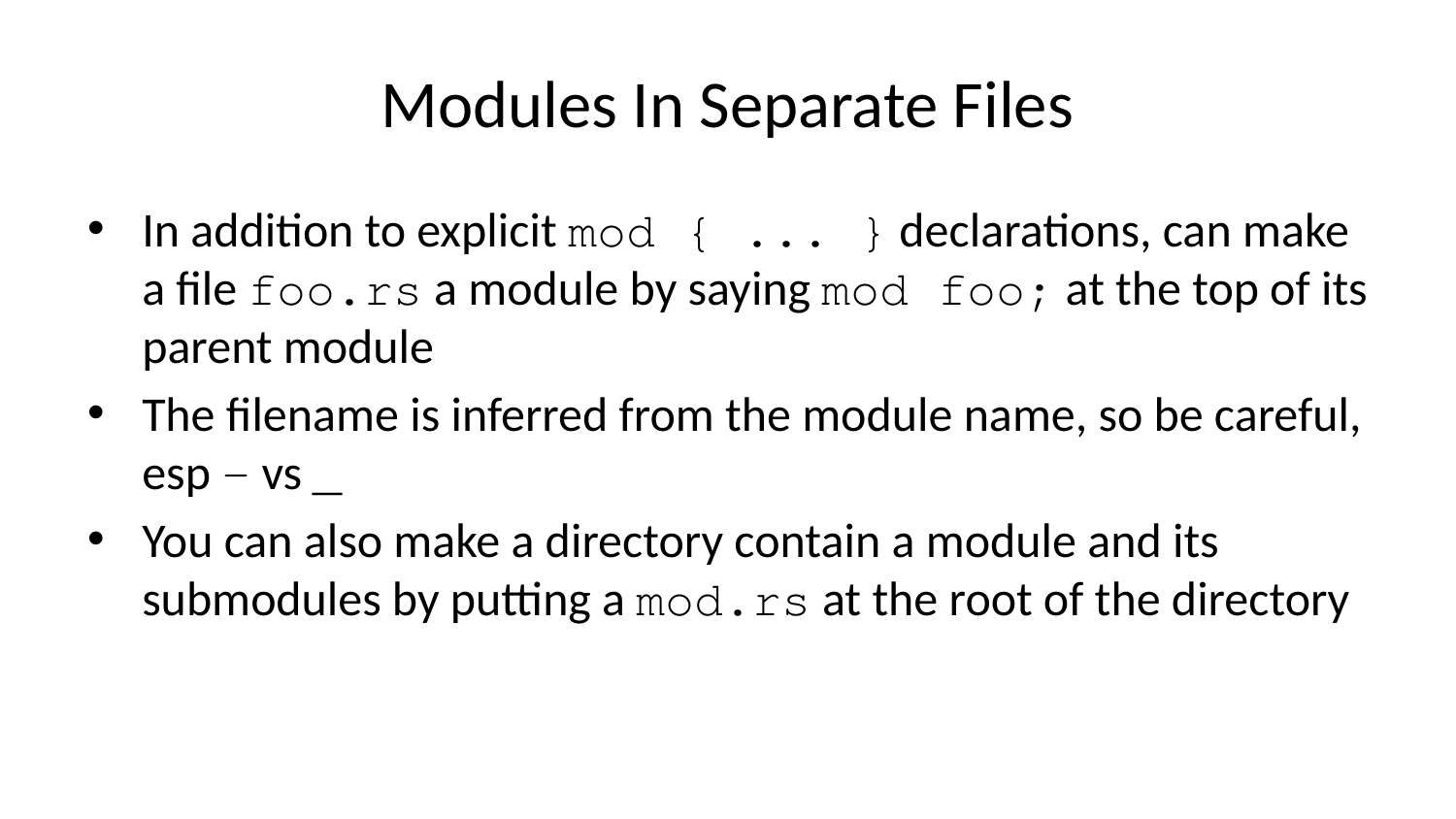

# Modules In Separate Files
In addition to explicit mod { ... } declarations, can make a file foo.rs a module by saying mod foo; at the top of its parent module
The filename is inferred from the module name, so be careful, esp - vs _
You can also make a directory contain a module and its submodules by putting a mod.rs at the root of the directory